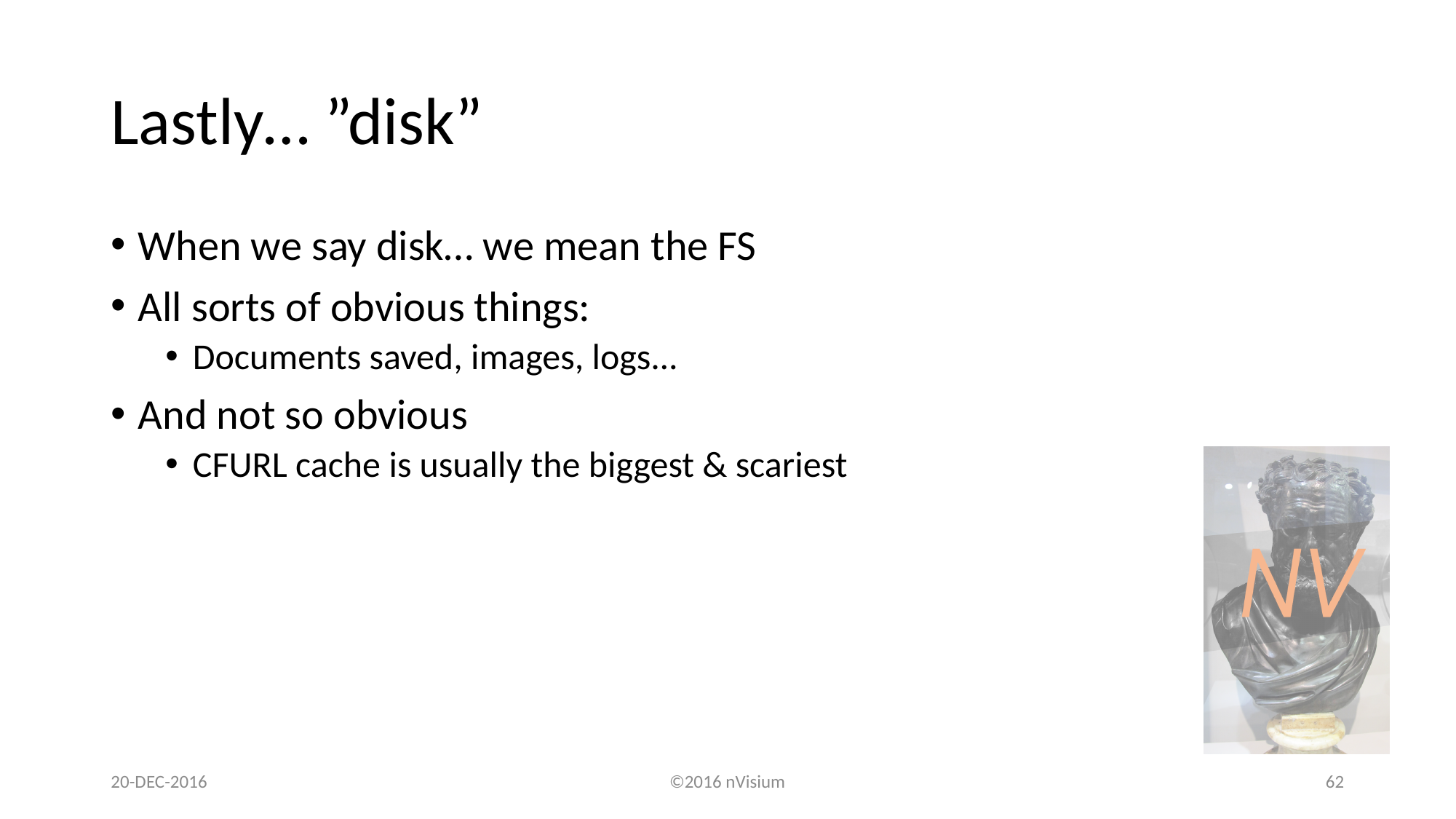

# Lastly… ”disk”
When we say disk… we mean the FS
All sorts of obvious things:
Documents saved, images, logs...
And not so obvious
CFURL cache is usually the biggest & scariest
20-DEC-2016
©2016 nVisium
62